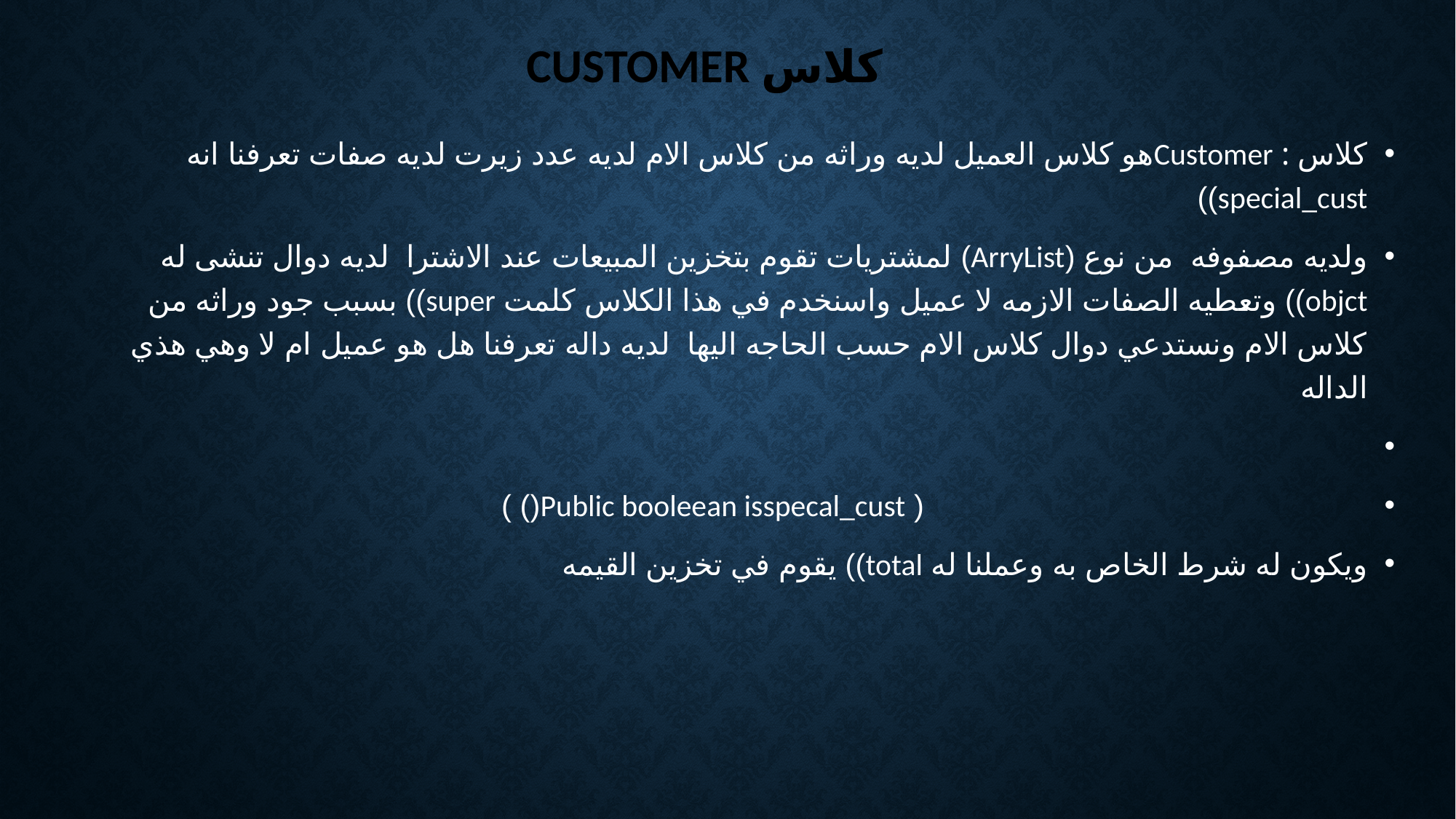

# كلاس Customer
كلاس : Customerهو كلاس العميل لديه وراثه من كلاس الام لديه عدد زيرت لديه صفات تعرفنا انه special_cust))
ولديه مصفوفه  من نوع (ArryList) لمشتريات تقوم بتخزين المبيعات عند الاشترا  لديه دوال تنشى له objct)) وتعطيه الصفات الازمه لا عميل واسنخدم في هذا الكلاس كلمت super)) بسبب جود وراثه من كلاس الام ونستدعي دوال كلاس الام حسب الحاجه اليها  لديه داله تعرفنا هل هو عميل ام لا وهي هذي الداله

                                                     ( Public booleean isspecal_cust() )
ويكون له شرط الخاص به وعملنا له total)) يقوم في تخزين القيمه

                                               ///////////// تم شرح نبذه صغيره من همل هذا الكلاس/////////////